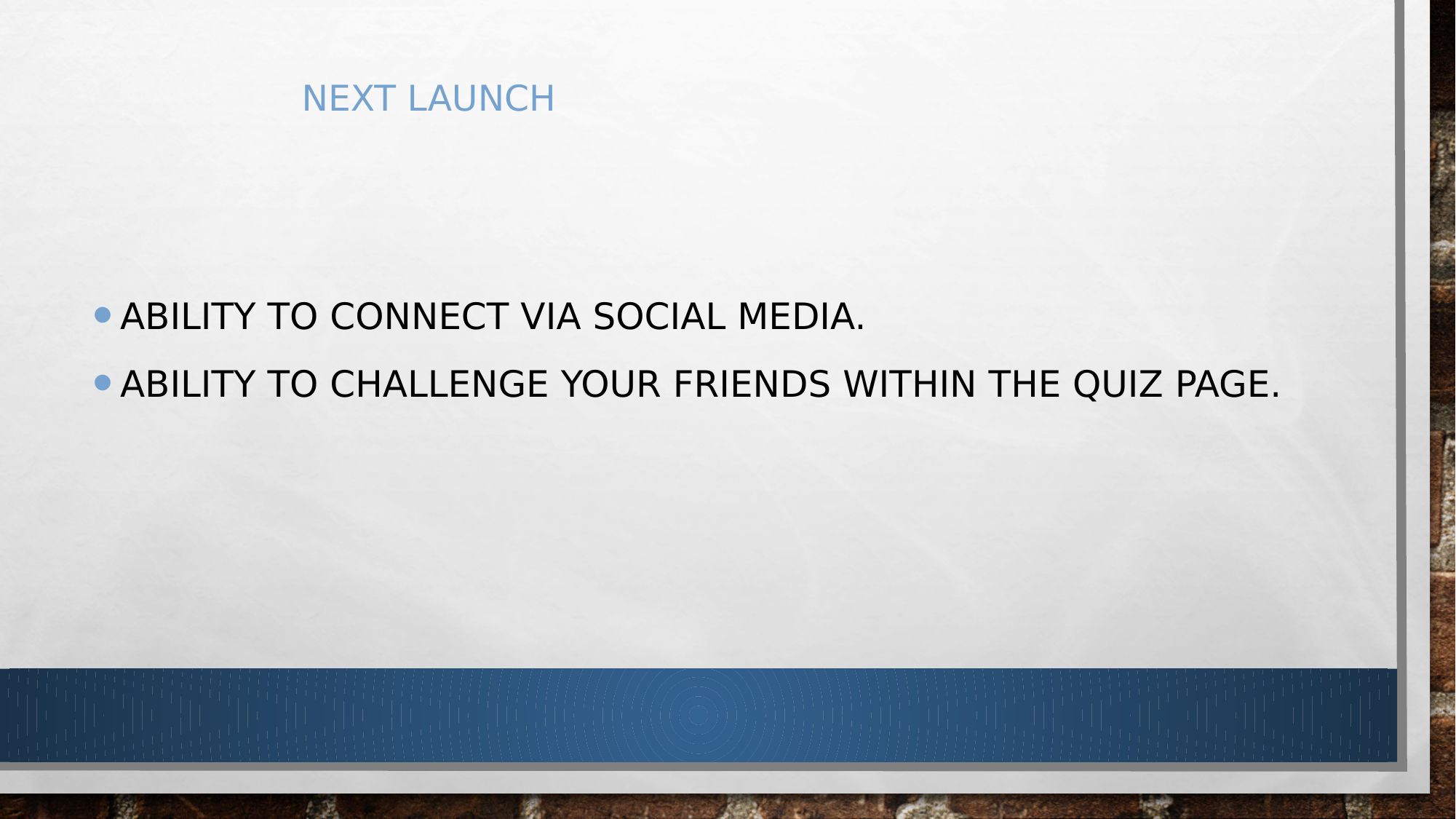

# Next Launch
Ability to connect via social media.
Ability to challenge your friends within the quiz page.